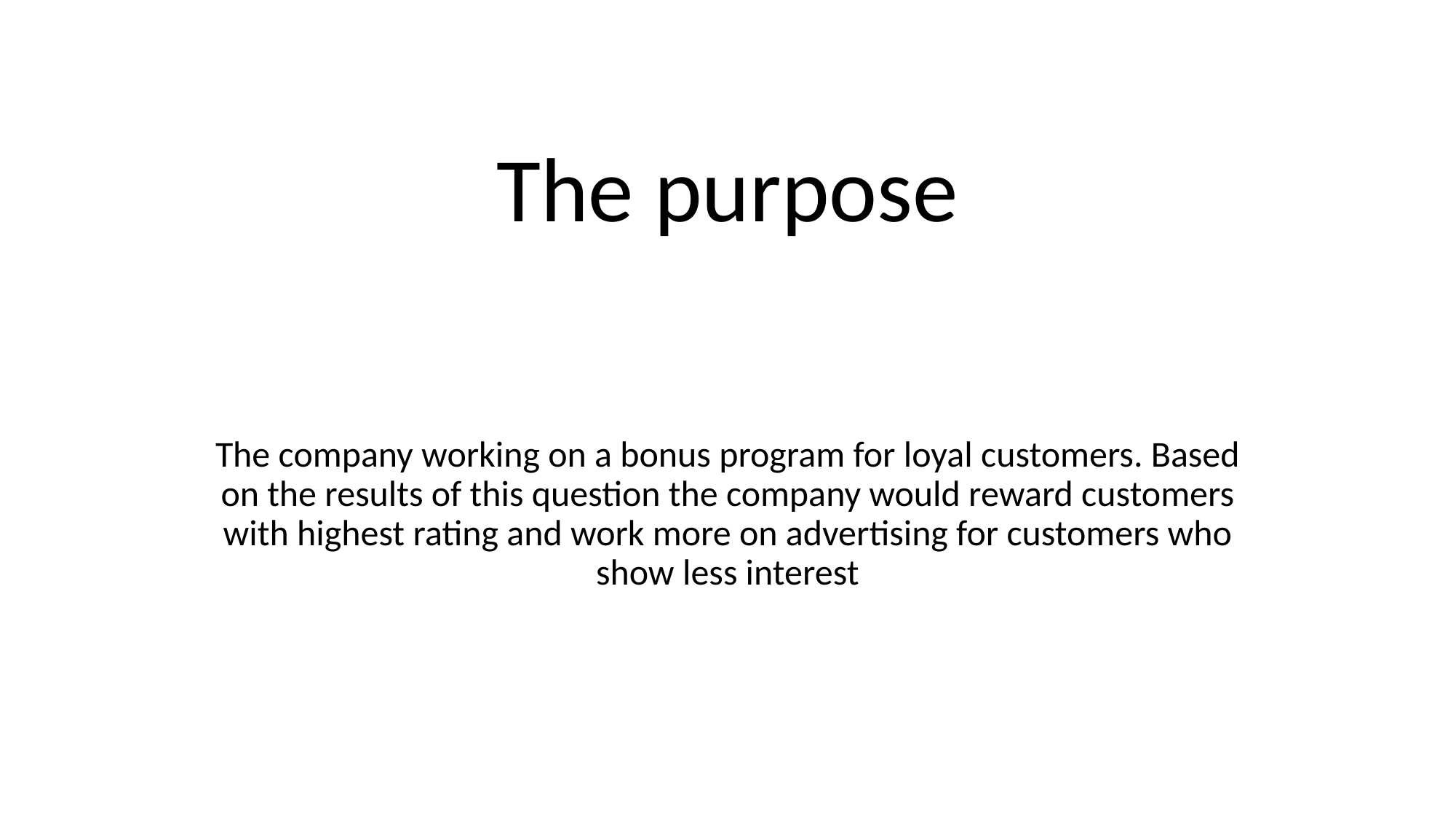

# The purpose
The company working on a bonus program for loyal customers. Based on the results of this question the company would reward customers with highest rating and work more on advertising for customers who show less interest